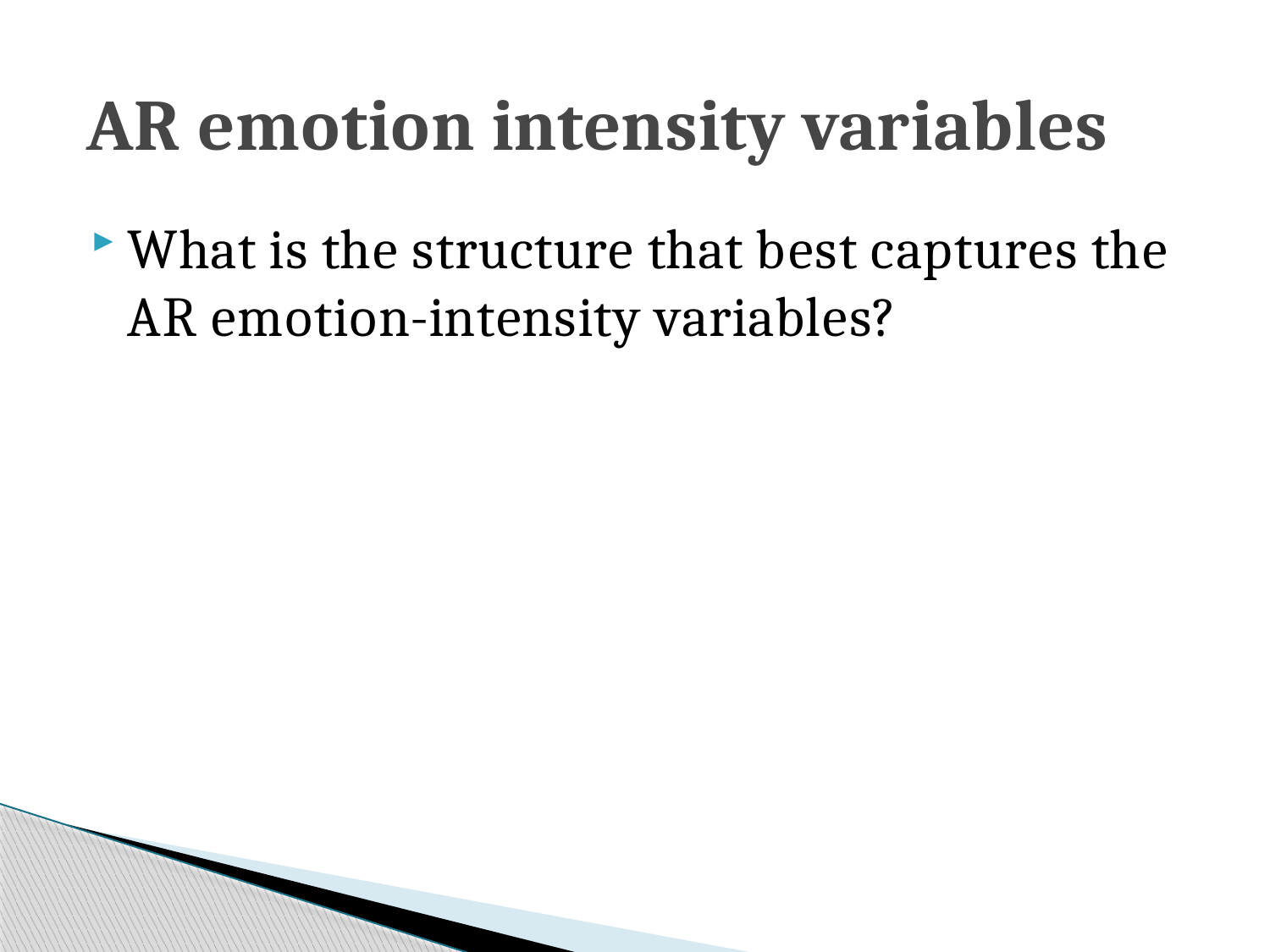

# AR emotion intensity variables
What is the structure that best captures the AR emotion-intensity variables?